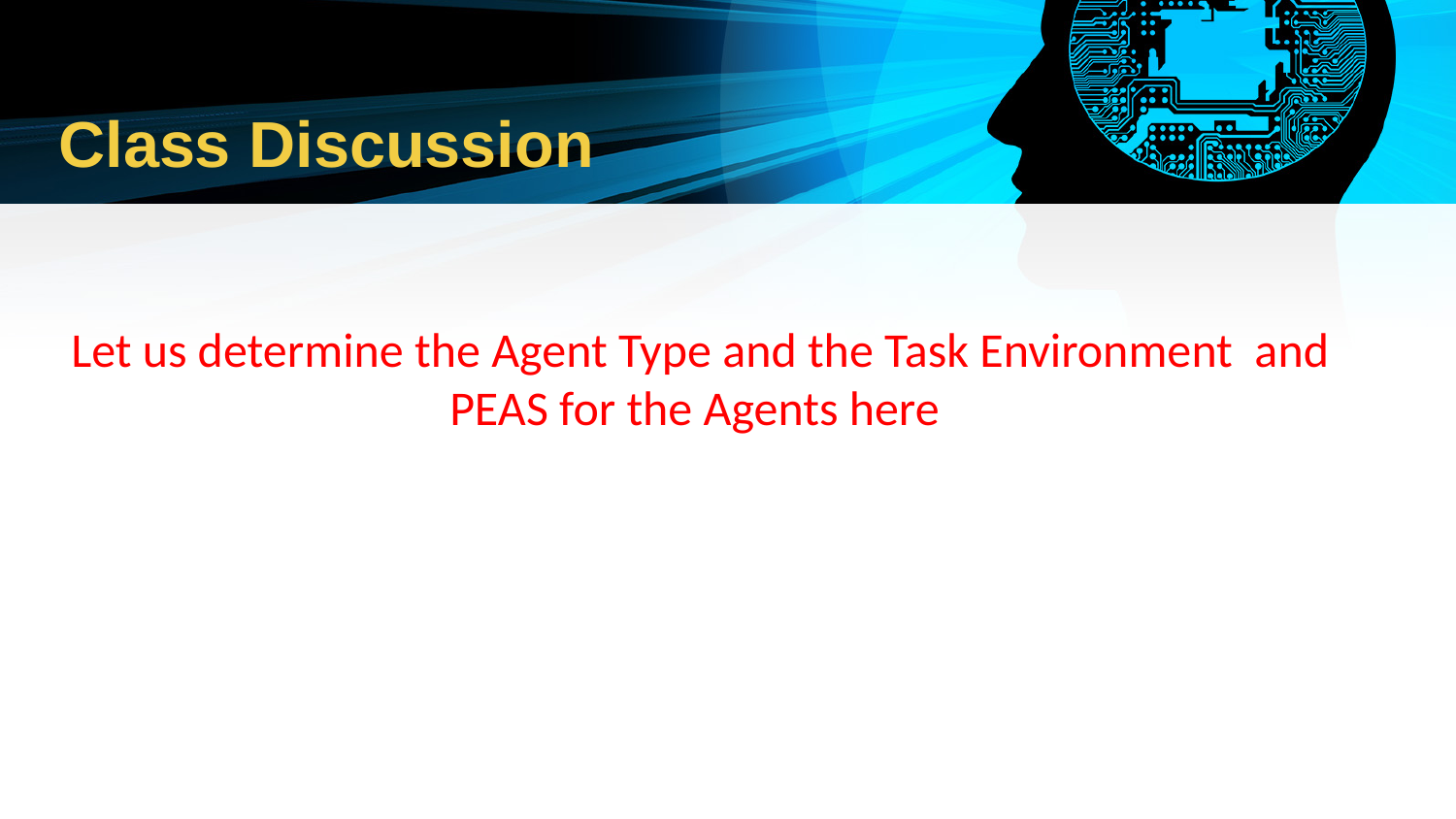

# Class Discussion

Let us determine the Agent Type and the Task Environment  and PEAS for the Agents here